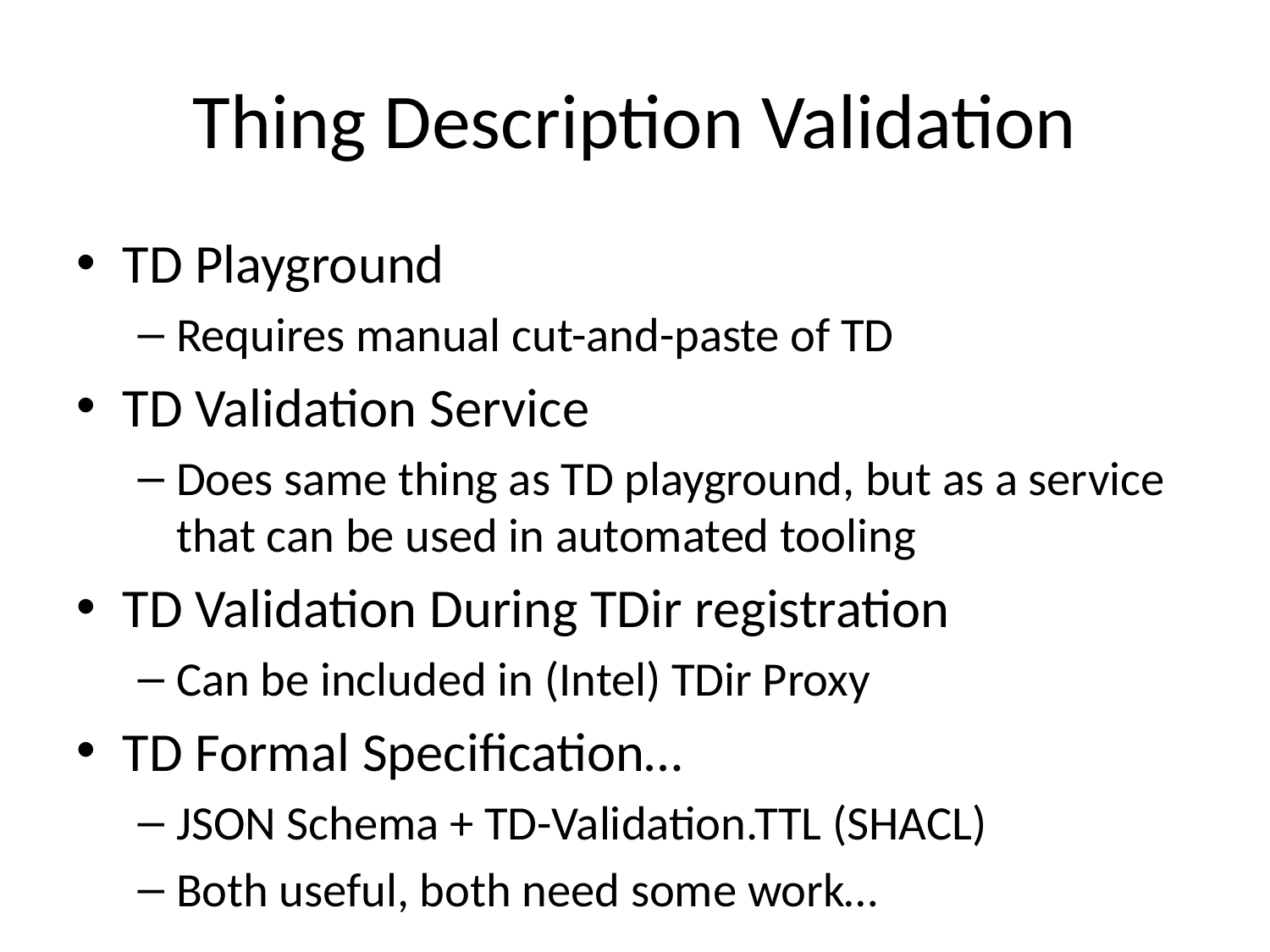

# Thing Description Validation
TD Playground
Requires manual cut-and-paste of TD
TD Validation Service
Does same thing as TD playground, but as a service that can be used in automated tooling
TD Validation During TDir registration
Can be included in (Intel) TDir Proxy
TD Formal Specification…
JSON Schema + TD-Validation.TTL (SHACL)
Both useful, both need some work…